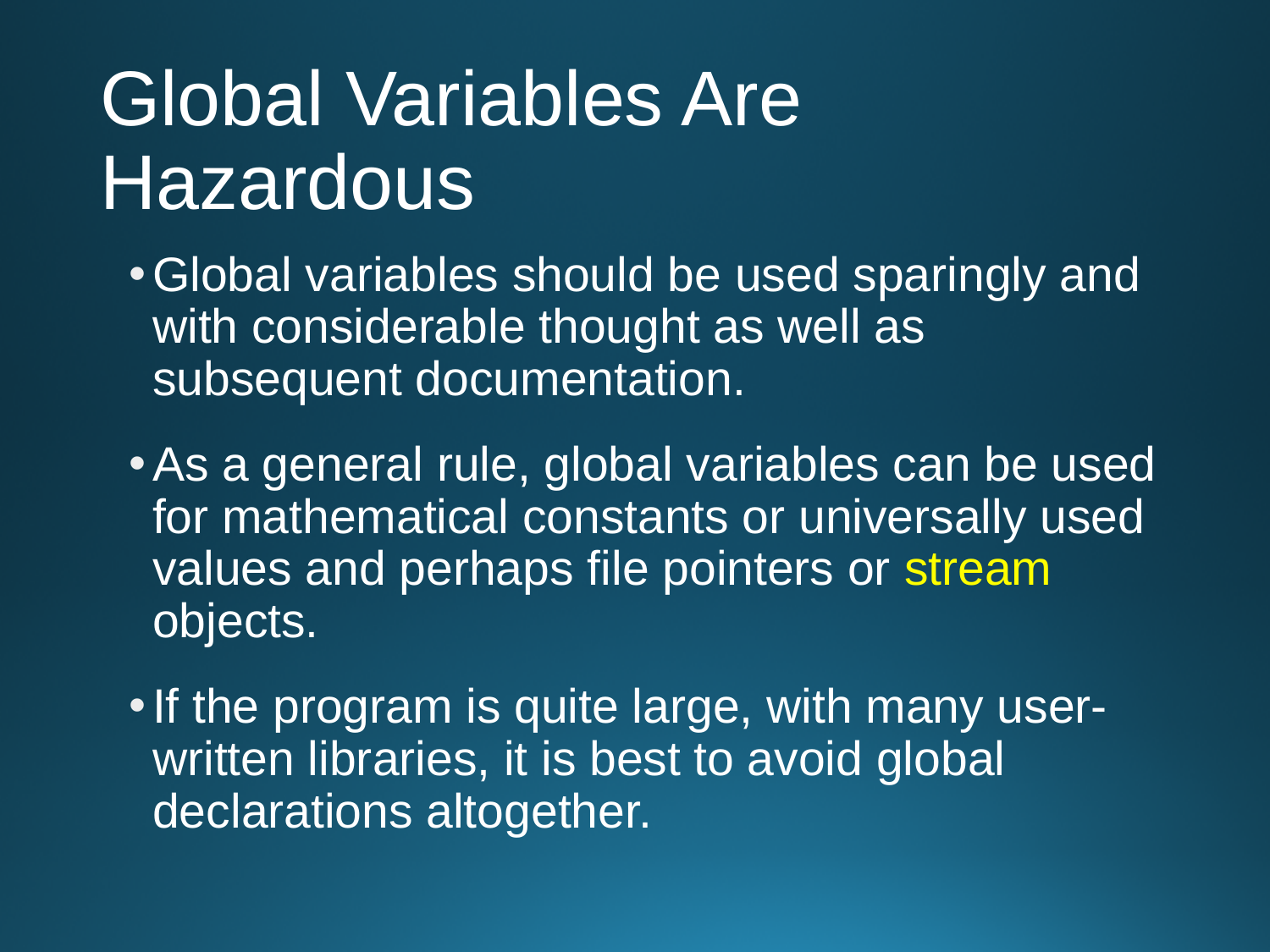

# Global Variables Are Hazardous
Global variables should be used sparingly and with considerable thought as well as subsequent documentation.
As a general rule, global variables can be used for mathematical constants or universally used values and perhaps file pointers or stream objects.
If the program is quite large, with many user-written libraries, it is best to avoid global declarations altogether.